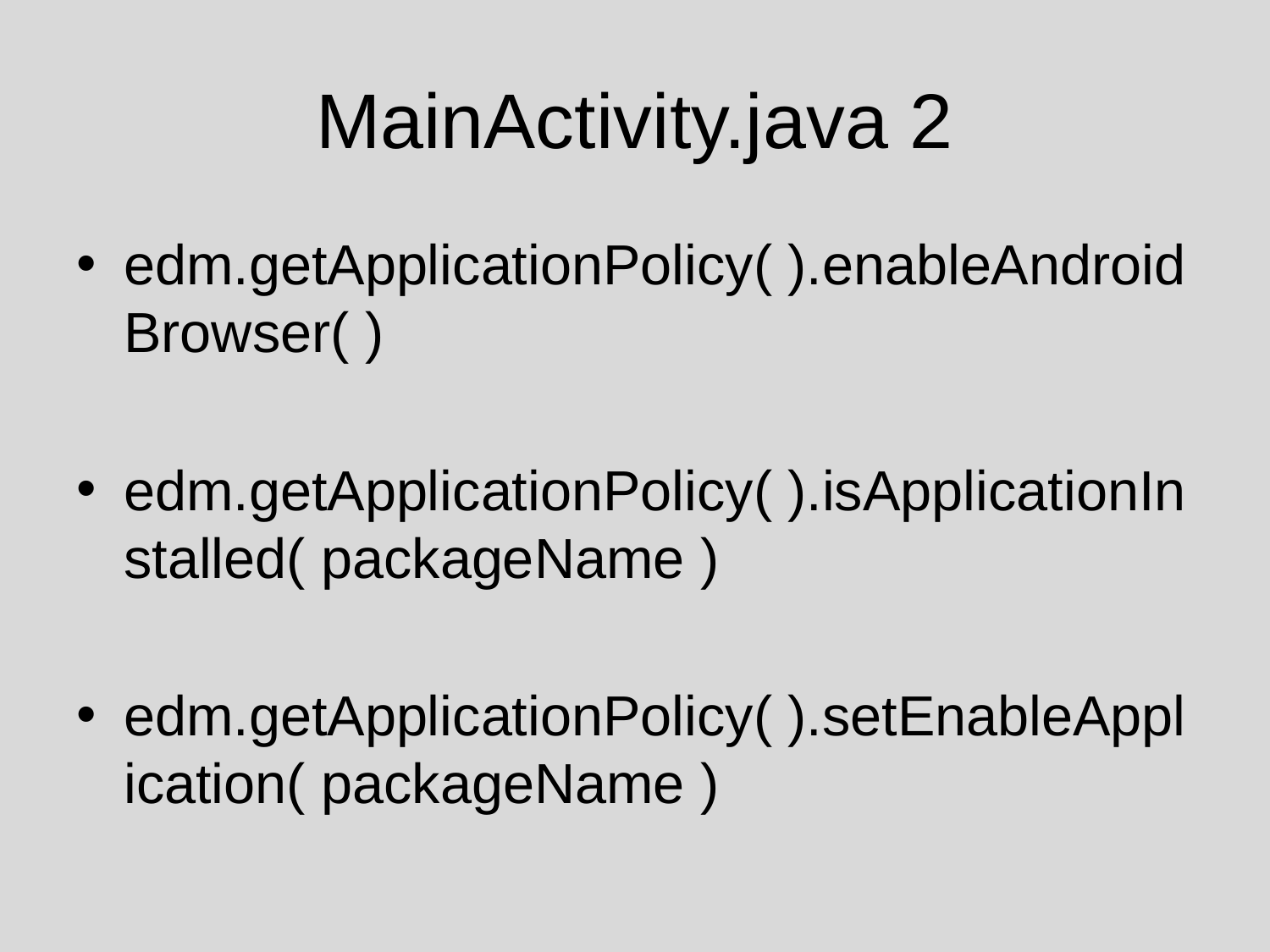

# MainActivity.java 2
edm.getApplicationPolicy( ).enableAndroidBrowser( )

edm.getApplicationPolicy( ).isApplicationInstalled( packageName )

edm.getApplicationPolicy( ).setEnableApplication( packageName )